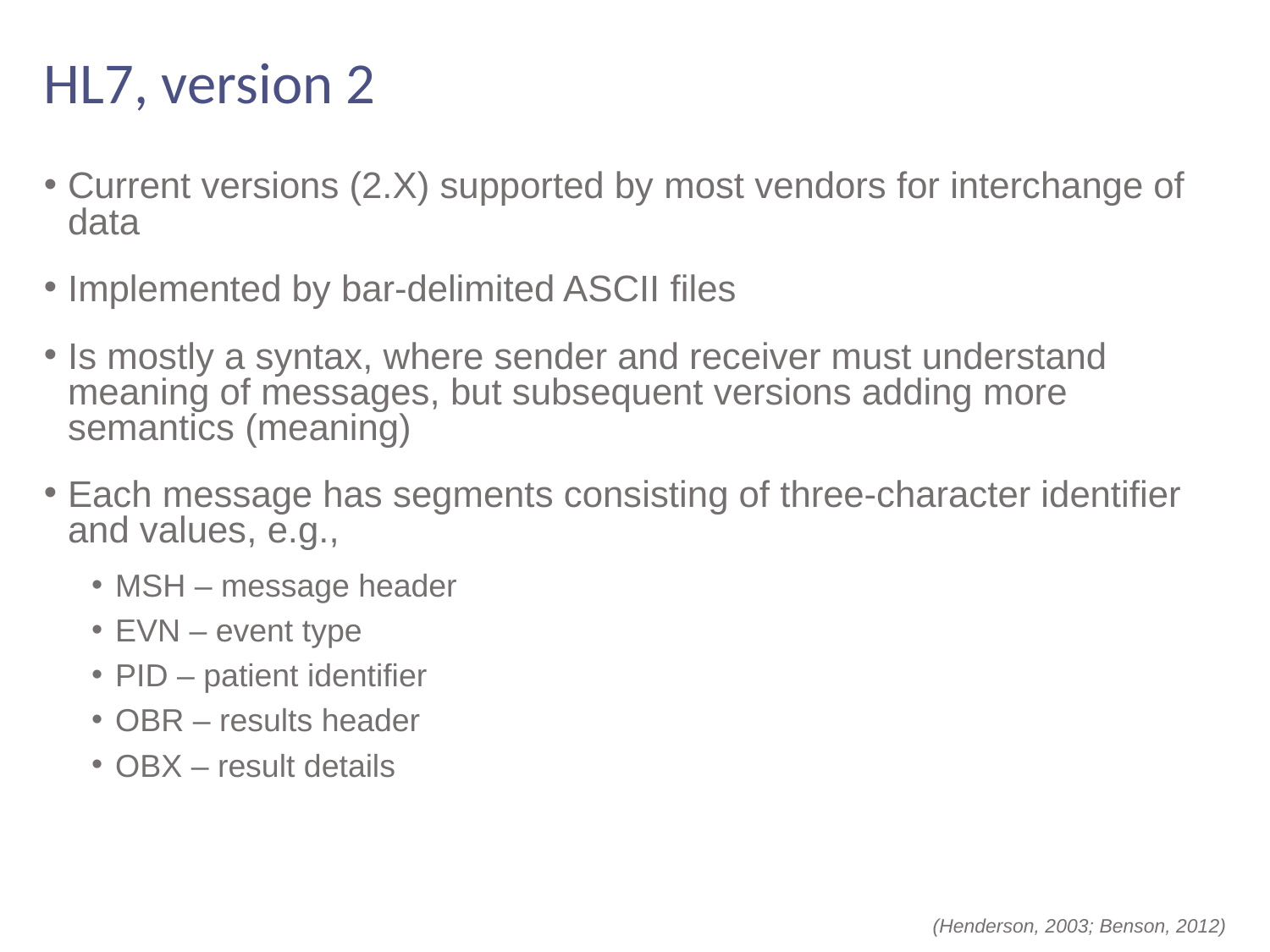

# HL7, version 2
Current versions (2.X) supported by most vendors for interchange of data
Implemented by bar-delimited ASCII files
Is mostly a syntax, where sender and receiver must understand meaning of messages, but subsequent versions adding more semantics (meaning)
Each message has segments consisting of three-character identifier and values, e.g.,
MSH – message header
EVN – event type
PID – patient identifier
OBR – results header
OBX – result details
(Henderson, 2003; Benson, 2012)